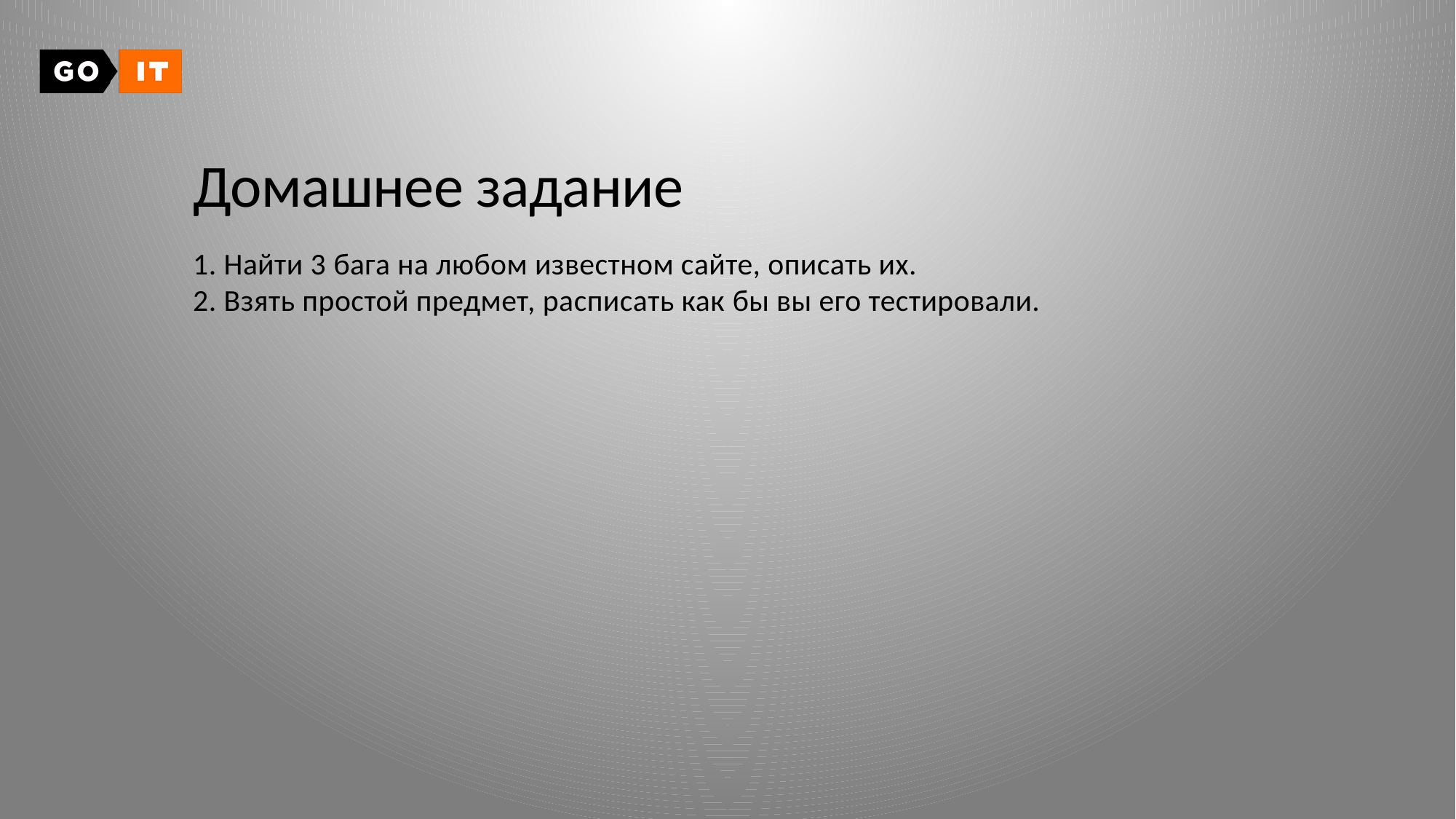

Домашнее задание
1. Найти 3 бага на любом известном сайте, описать их.
2. Взять простой предмет, расписать как бы вы его тестировали.